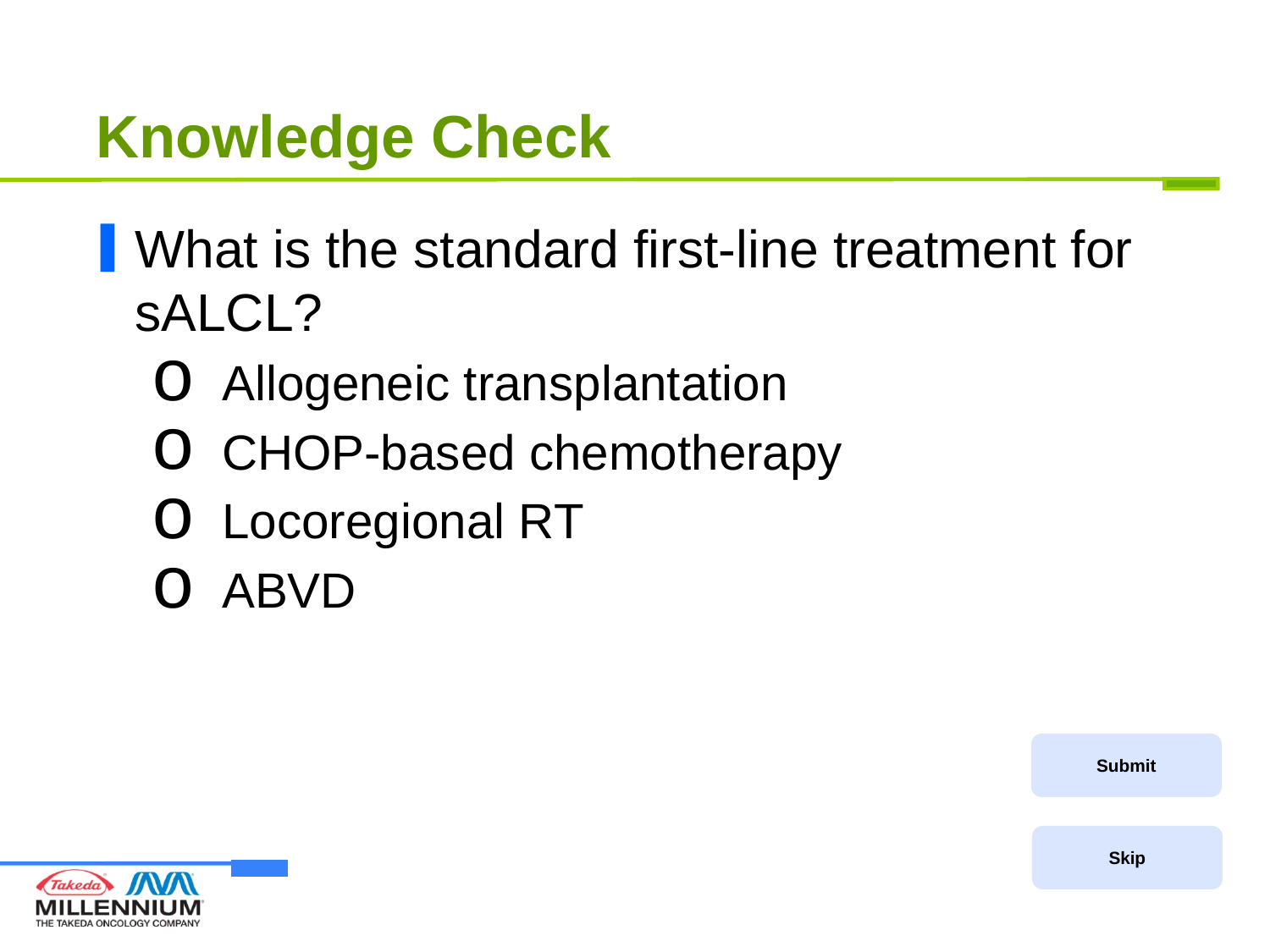

# Knowledge Check
What is the standard first-line treatment for sALCL?
Allogeneic transplantation
CHOP-based chemotherapy
Locoregional RT
ABVD

Submit
Skip